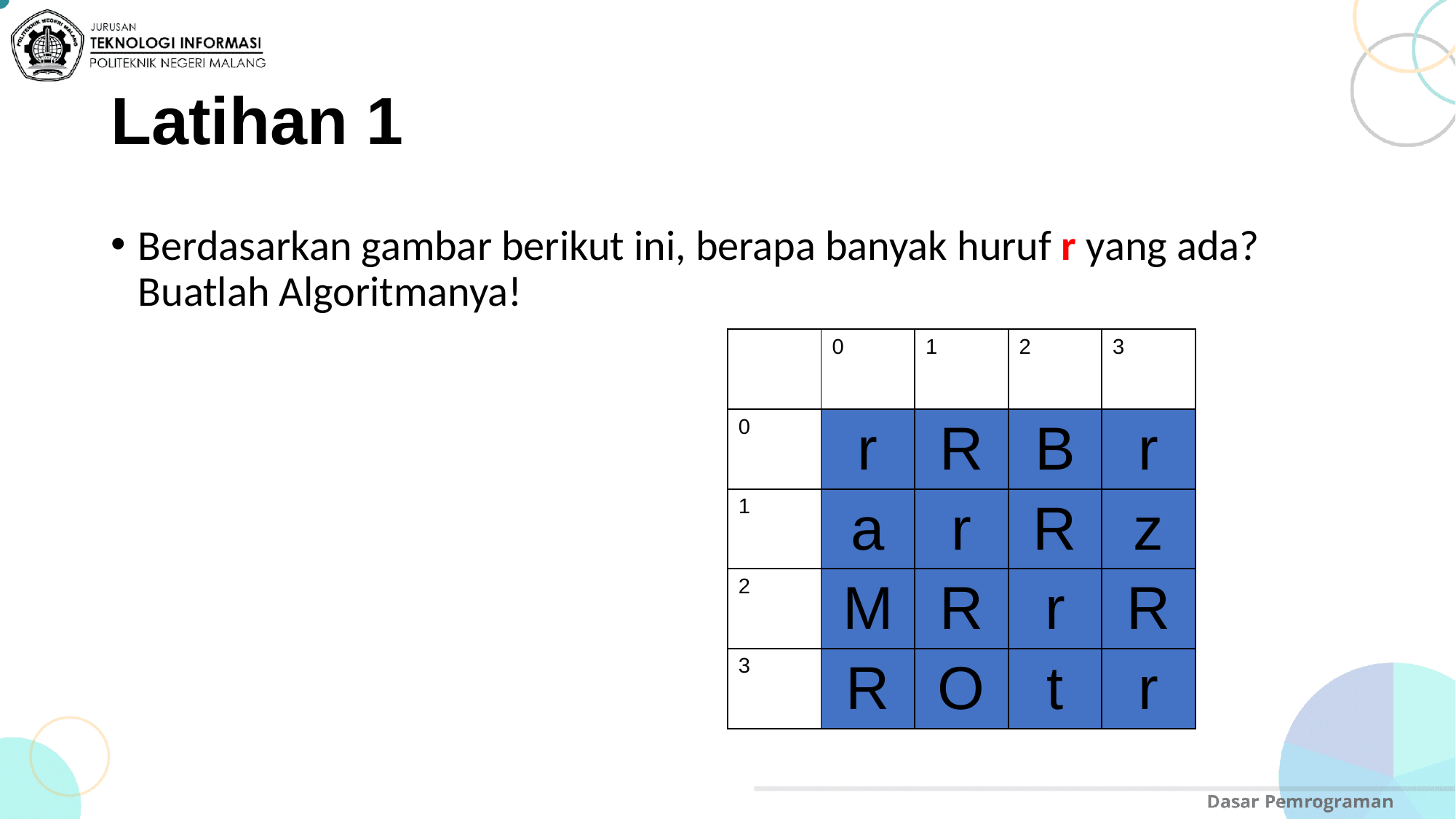

# Latihan 1
Berdasarkan gambar berikut ini, berapa banyak huruf r yang ada? Buatlah Algoritmanya!
|  | 0 | 1 | 2 | 3 |
| --- | --- | --- | --- | --- |
| 0 | r | R | B | r |
| 1 | a | r | R | z |
| 2 | M | R | r | R |
| 3 | R | O | t | r |